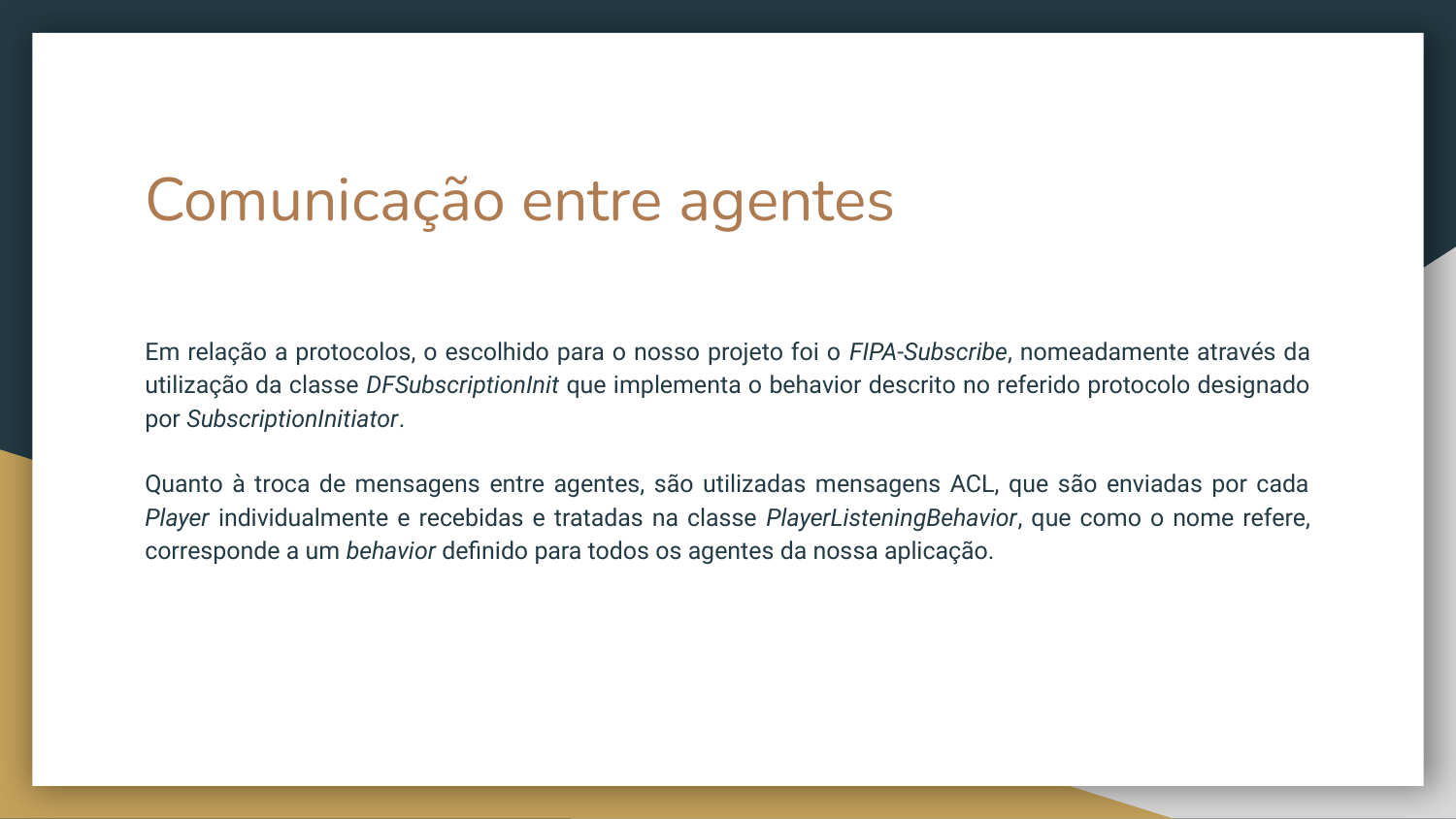

# Comunicação entre agentes
Em relação a protocolos, o escolhido para o nosso projeto foi o FIPA-Subscribe, nomeadamente através da utilização da classe DFSubscriptionInit que implementa o behavior descrito no referido protocolo designado por SubscriptionInitiator.
Quanto à troca de mensagens entre agentes, são utilizadas mensagens ACL, que são enviadas por cada Player individualmente e recebidas e tratadas na classe PlayerListeningBehavior, que como o nome refere, corresponde a um behavior definido para todos os agentes da nossa aplicação.